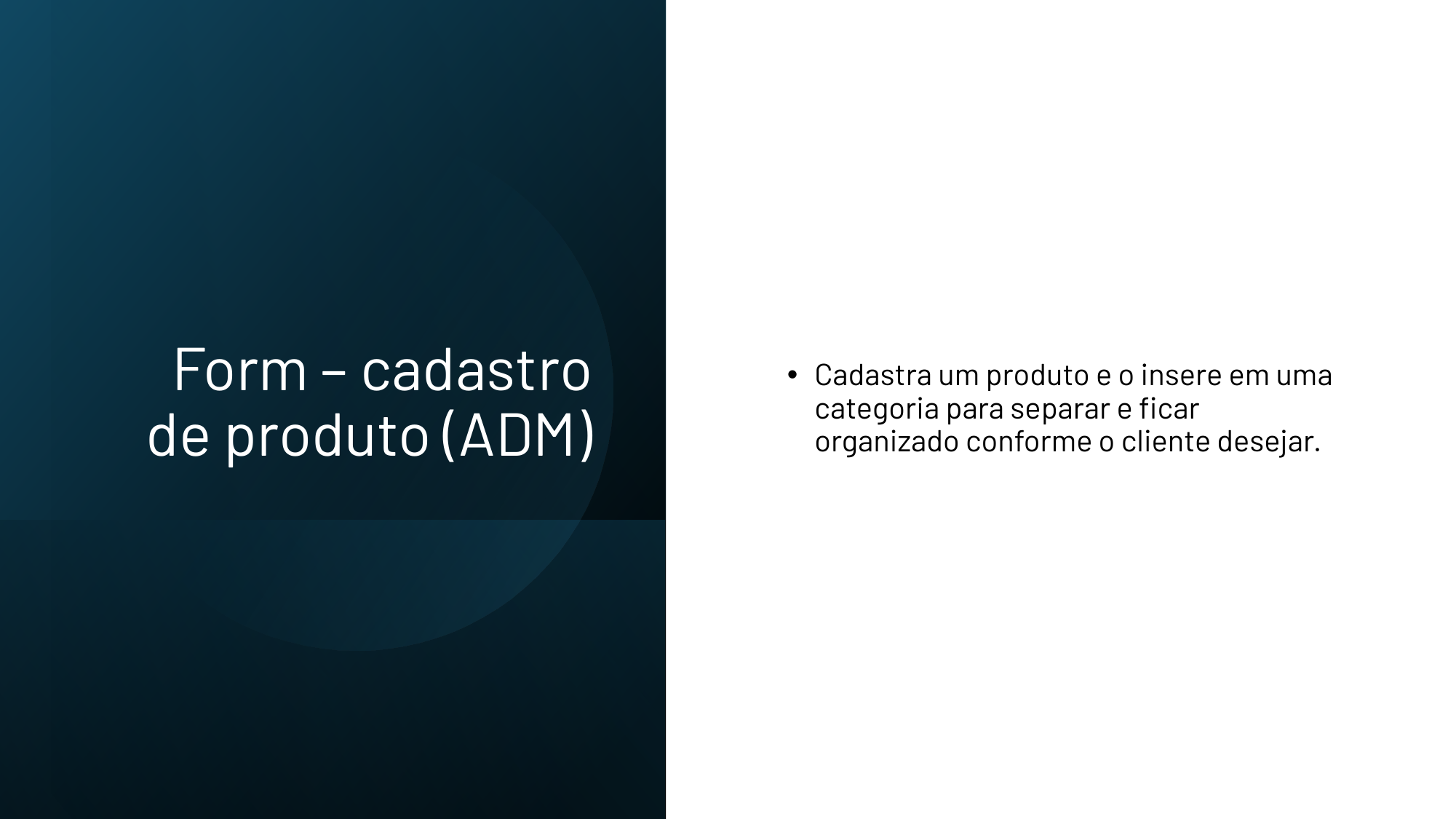

# Form – cadastro de produto (ADM)

Cadastra um produto e o insere em uma categoria para separar e ficar organizado conforme o cliente desejar.